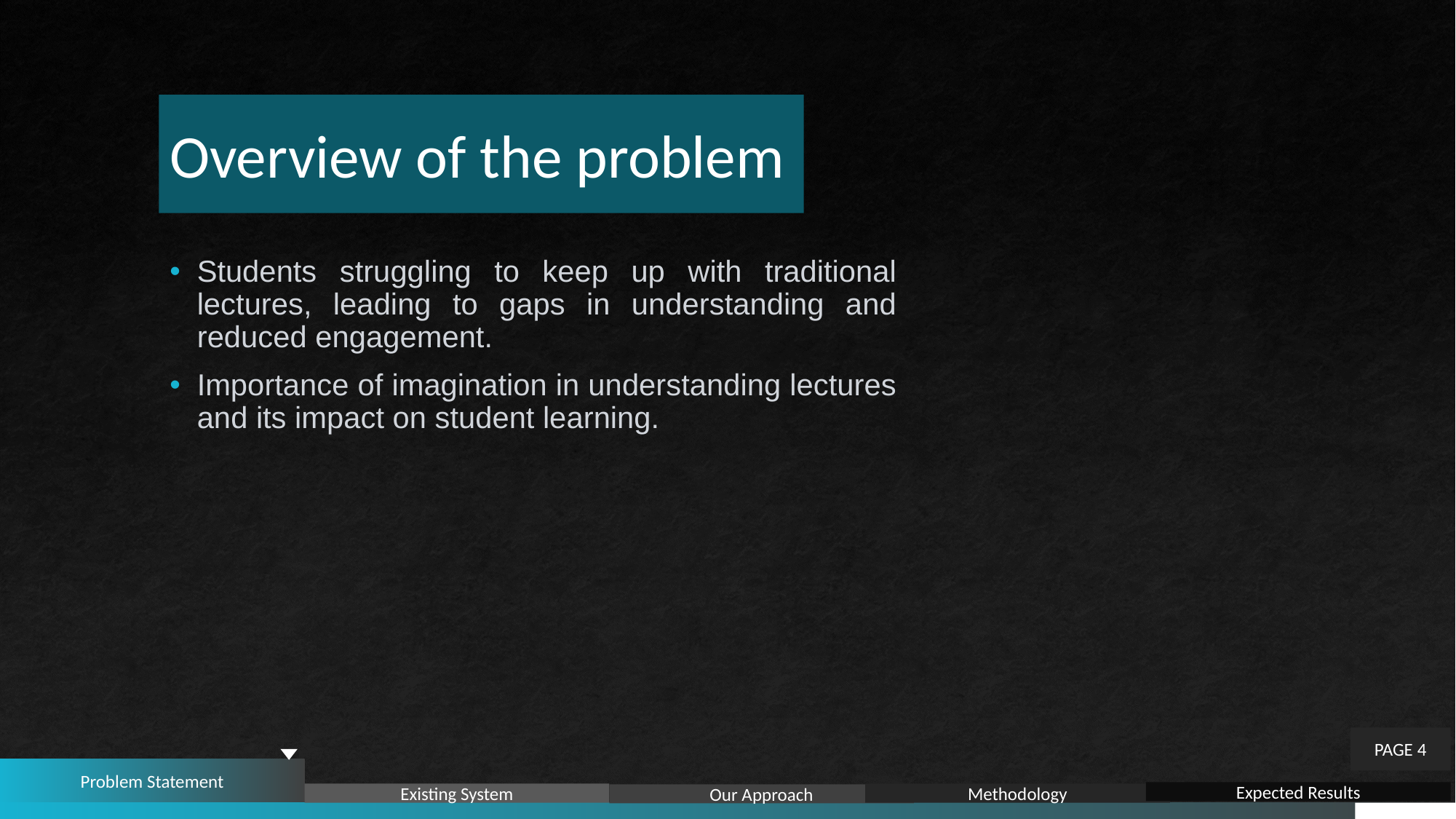

# Overview of the problem
Students struggling to keep up with traditional lectures, leading to gaps in understanding and reduced engagement.
Importance of imagination in understanding lectures and its impact on student learning.
PAGE 4

Problem Statement
Expected Results
Existing System
Methodology
Our Approach